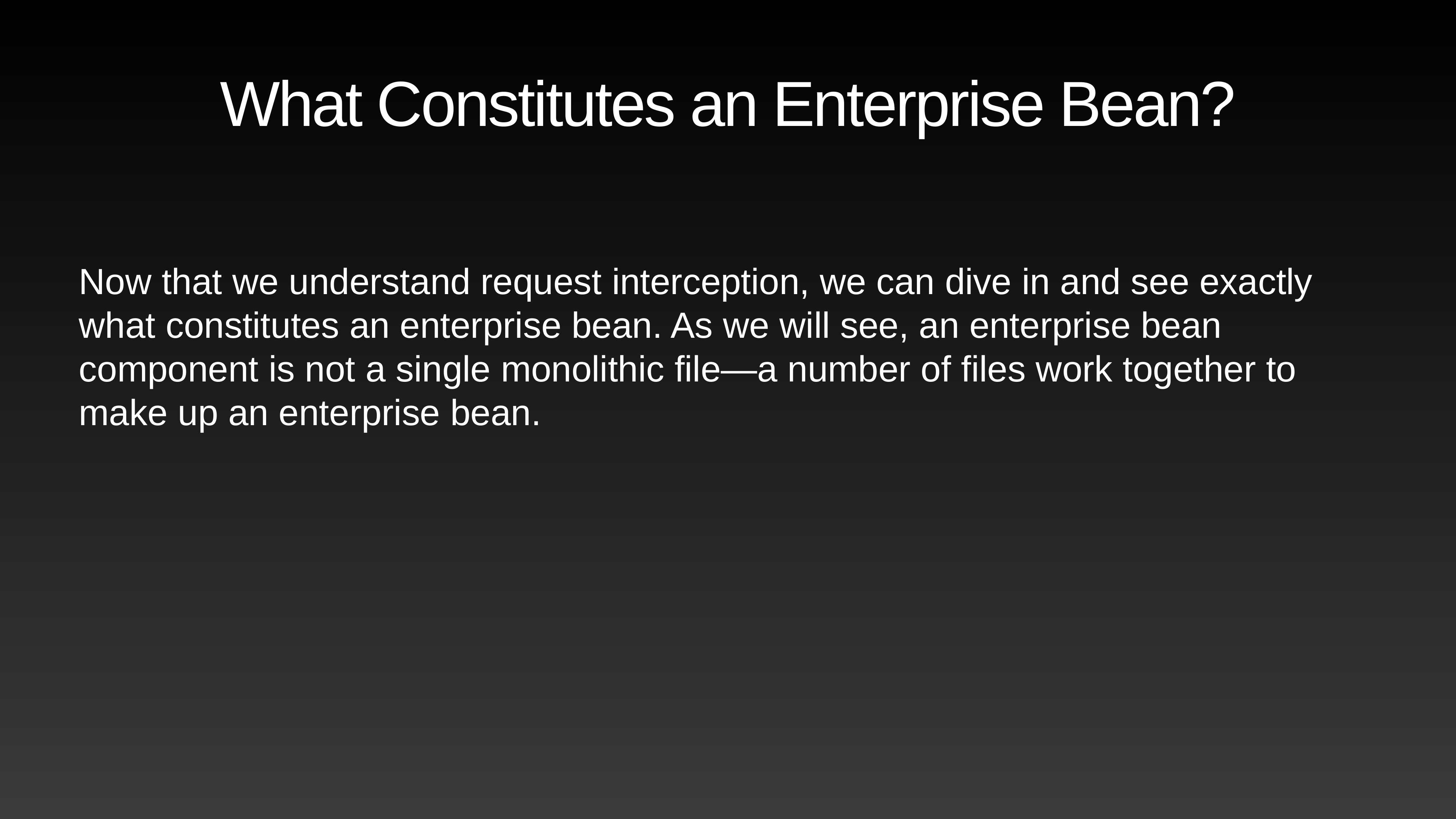

# What Constitutes an Enterprise Bean?
Now that we understand request interception, we can dive in and see exactly what constitutes an enterprise bean. As we will see, an enterprise bean component is not a single monolithic file—a number of files work together to make up an enterprise bean.